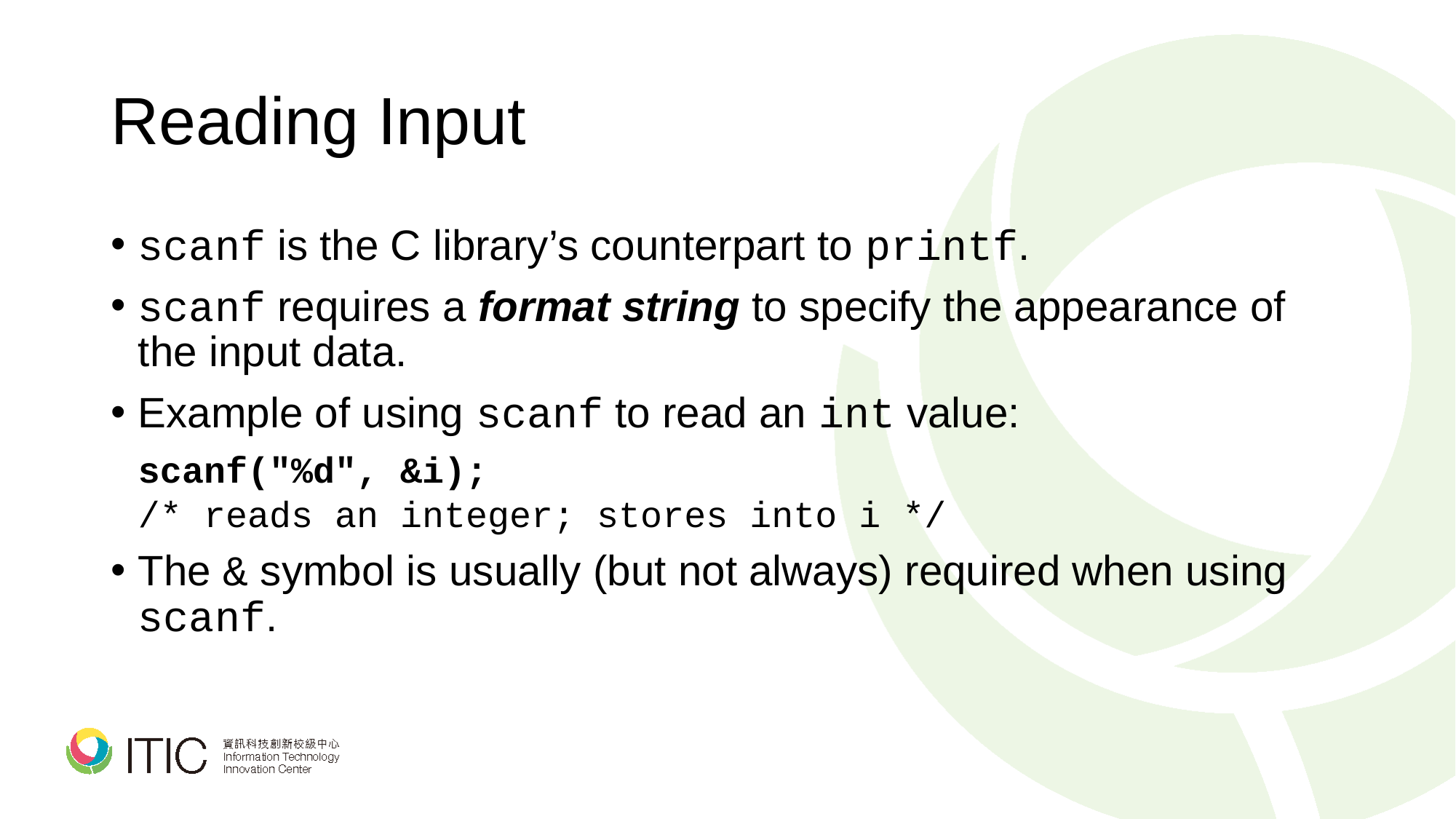

# Reading Input
scanf is the C library’s counterpart to printf.
scanf requires a format string to specify the appearance of the input data.
Example of using scanf to read an int value:
	scanf("%d", &i);
	/* reads an integer; stores into i */
The & symbol is usually (but not always) required when using scanf.